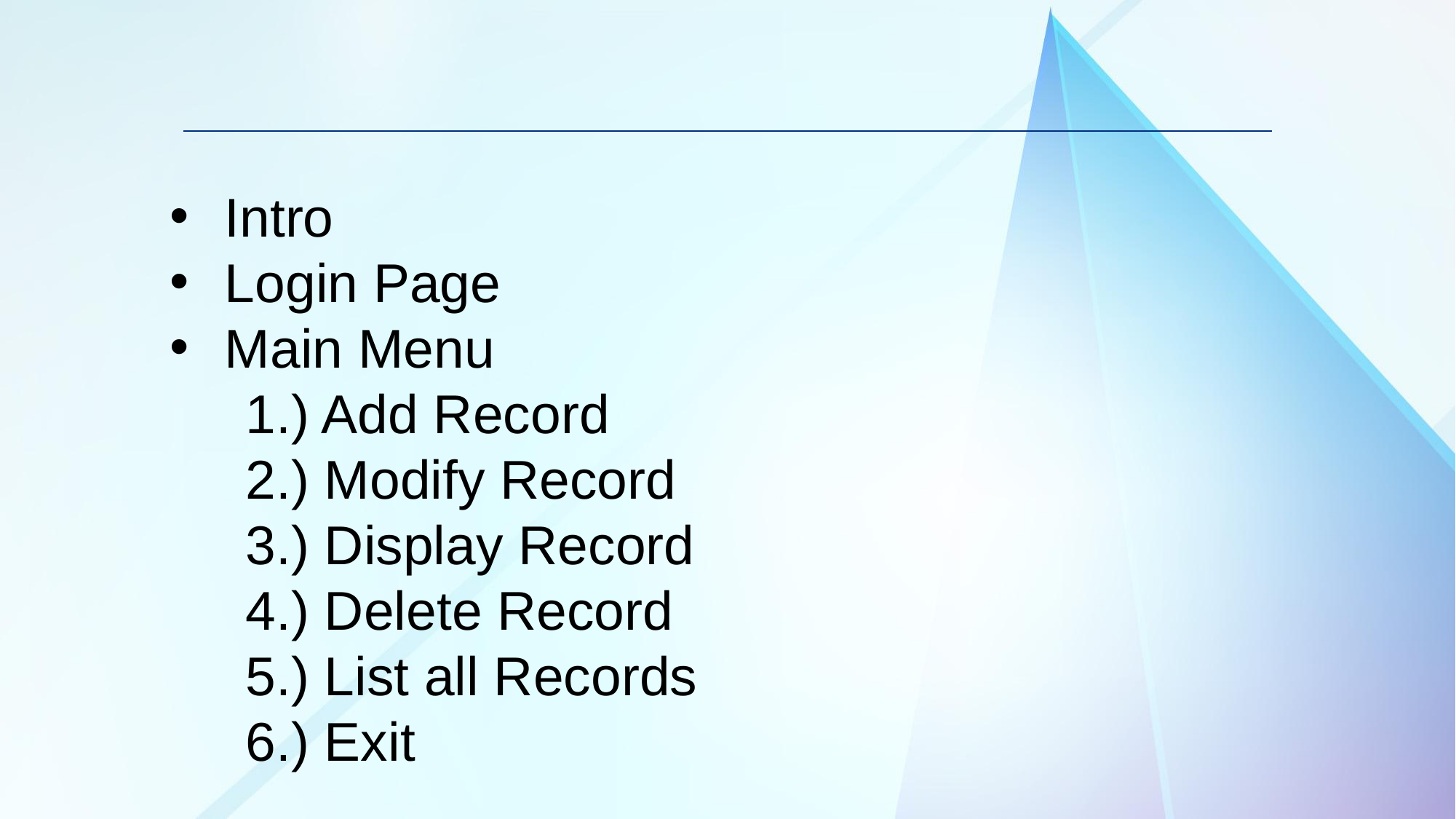

Intro
Login Page
Main Menu
     1.) Add Record
     2.) Modify Record
     3.) Display Record
     4.) Delete Record
     5.) List all Records
     6.) Exit